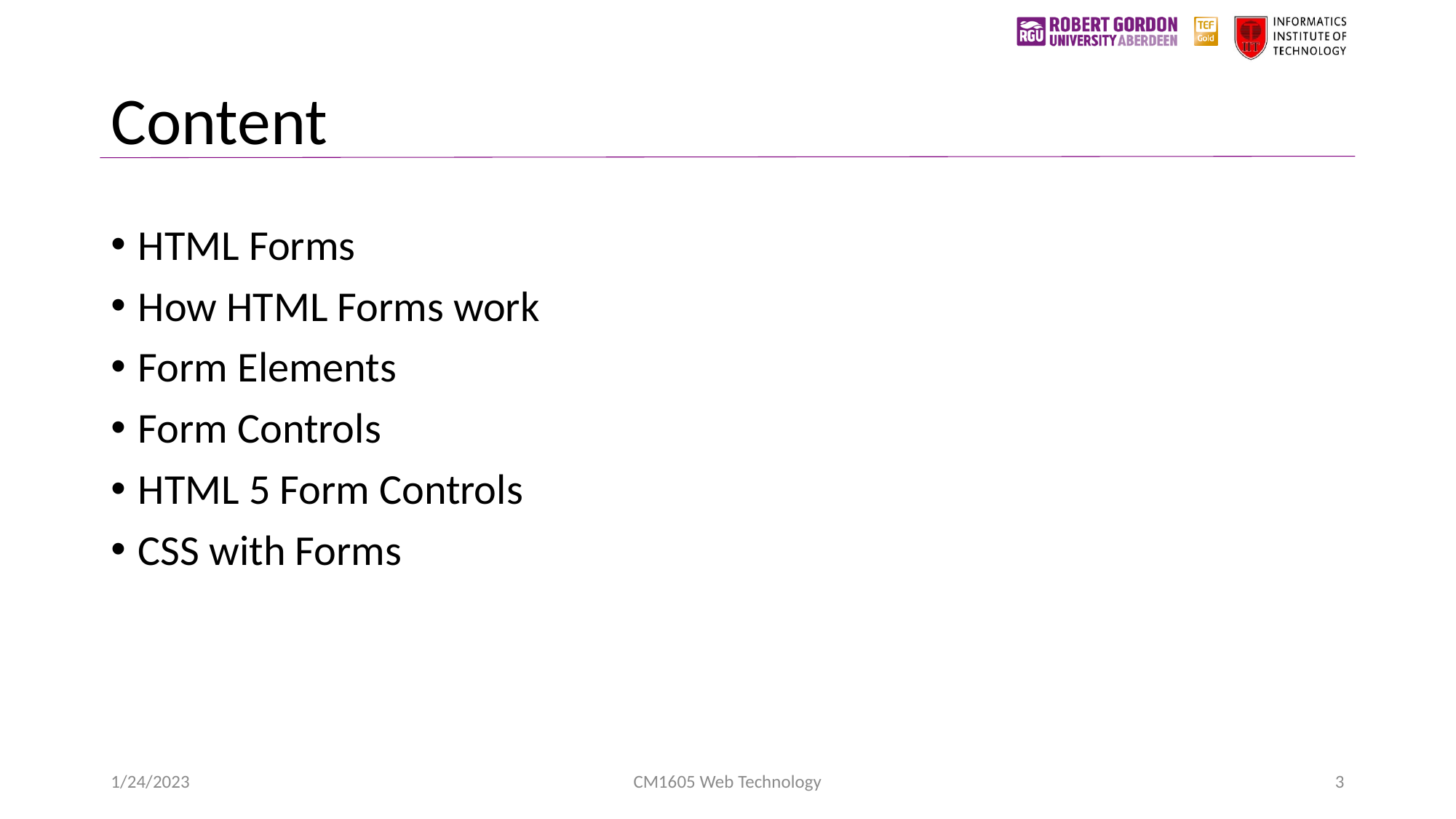

# Content
HTML Forms
How HTML Forms work
Form Elements
Form Controls
HTML 5 Form Controls
CSS with Forms
1/24/2023
CM1605 Web Technology
3